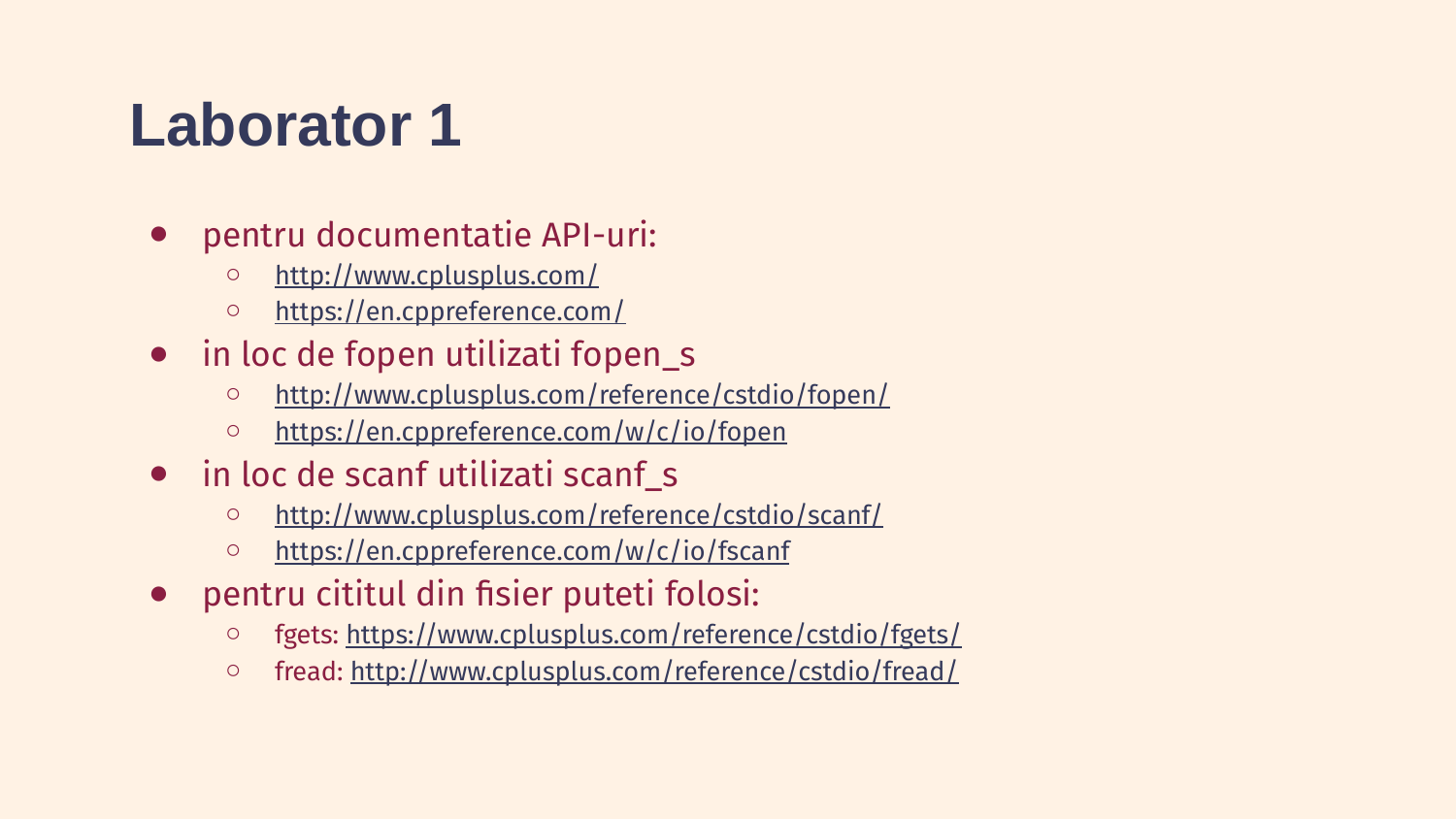

# Laborator 1
pentru documentatie API-uri:
http://www.cplusplus.com/
https://en.cppreference.com/
in loc de fopen utilizati fopen_s
http://www.cplusplus.com/reference/cstdio/fopen/
https://en.cppreference.com/w/c/io/fopen
in loc de scanf utilizati scanf_s
http://www.cplusplus.com/reference/cstdio/scanf/
https://en.cppreference.com/w/c/io/fscanf
pentru cititul din fisier puteti folosi:
fgets: https://www.cplusplus.com/reference/cstdio/fgets/
fread: http://www.cplusplus.com/reference/cstdio/fread/